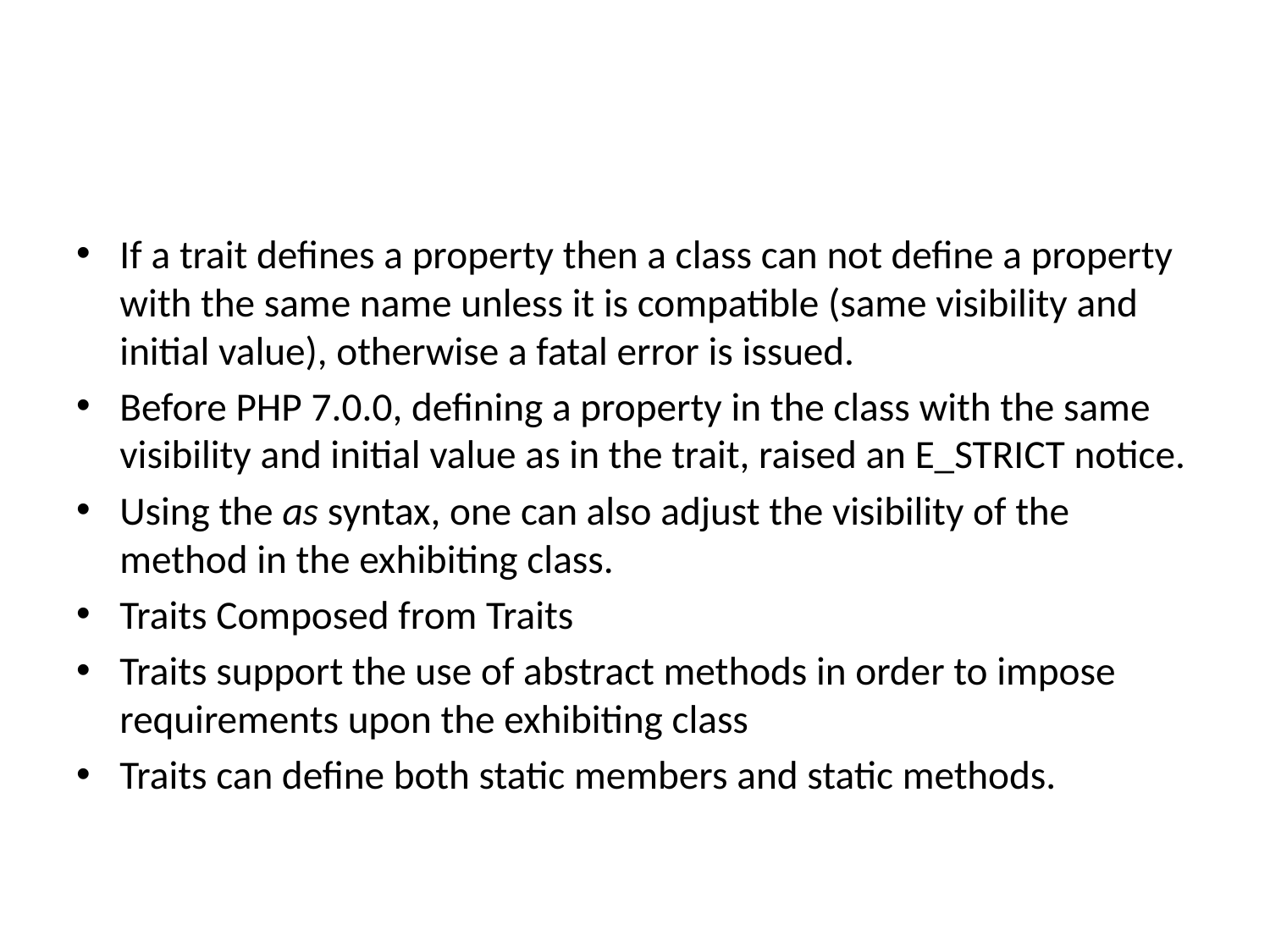

#
If a trait defines a property then a class can not define a property with the same name unless it is compatible (same visibility and initial value), otherwise a fatal error is issued.
Before PHP 7.0.0, defining a property in the class with the same visibility and initial value as in the trait, raised an E_STRICT notice.
Using the as syntax, one can also adjust the visibility of the method in the exhibiting class.
Traits Composed from Traits
Traits support the use of abstract methods in order to impose requirements upon the exhibiting class
Traits can define both static members and static methods.